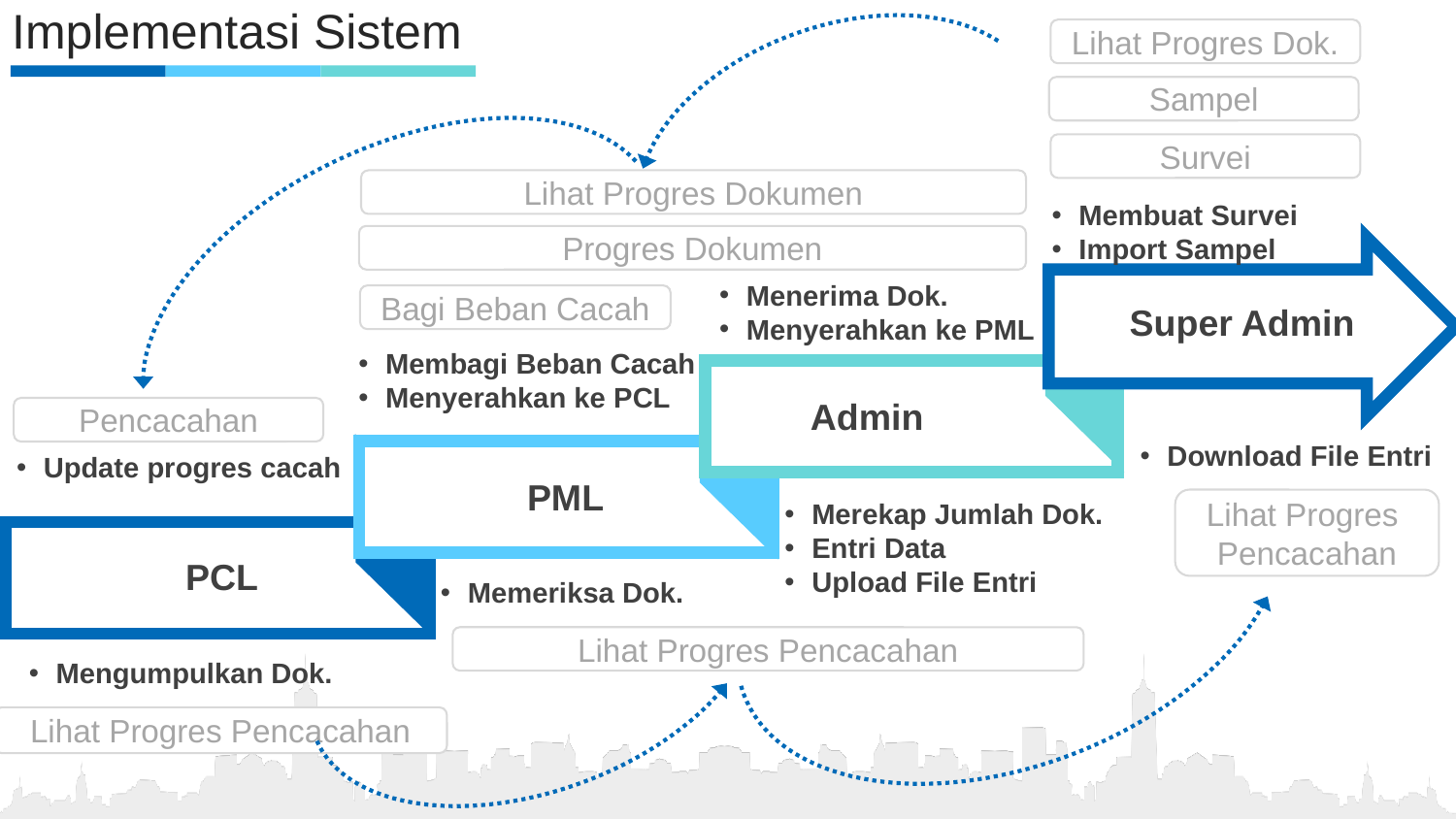

Implementasi Sistem
Lihat Progres Dok.

Sampel
Survei

Lihat Progres Dokumen
Membuat Survei
Import Sampel
Progres Dokumen

Menerima Dok.
Menyerahkan ke PML

Bagi Beban Cacah
Super Admin
Membagi Beban Cacah
Menyerahkan ke PCL

Admin
Pencacahan

Download File Entri

Update progres cacah

PML
Lihat Progres
Pencacahan
Merekap Jumlah Dok.
Entri Data
Upload File Entri

PCL
Memeriksa Dok.
Lihat Progres Pencacahan
Mengumpulkan Dok.
Lihat Progres Pencacahan